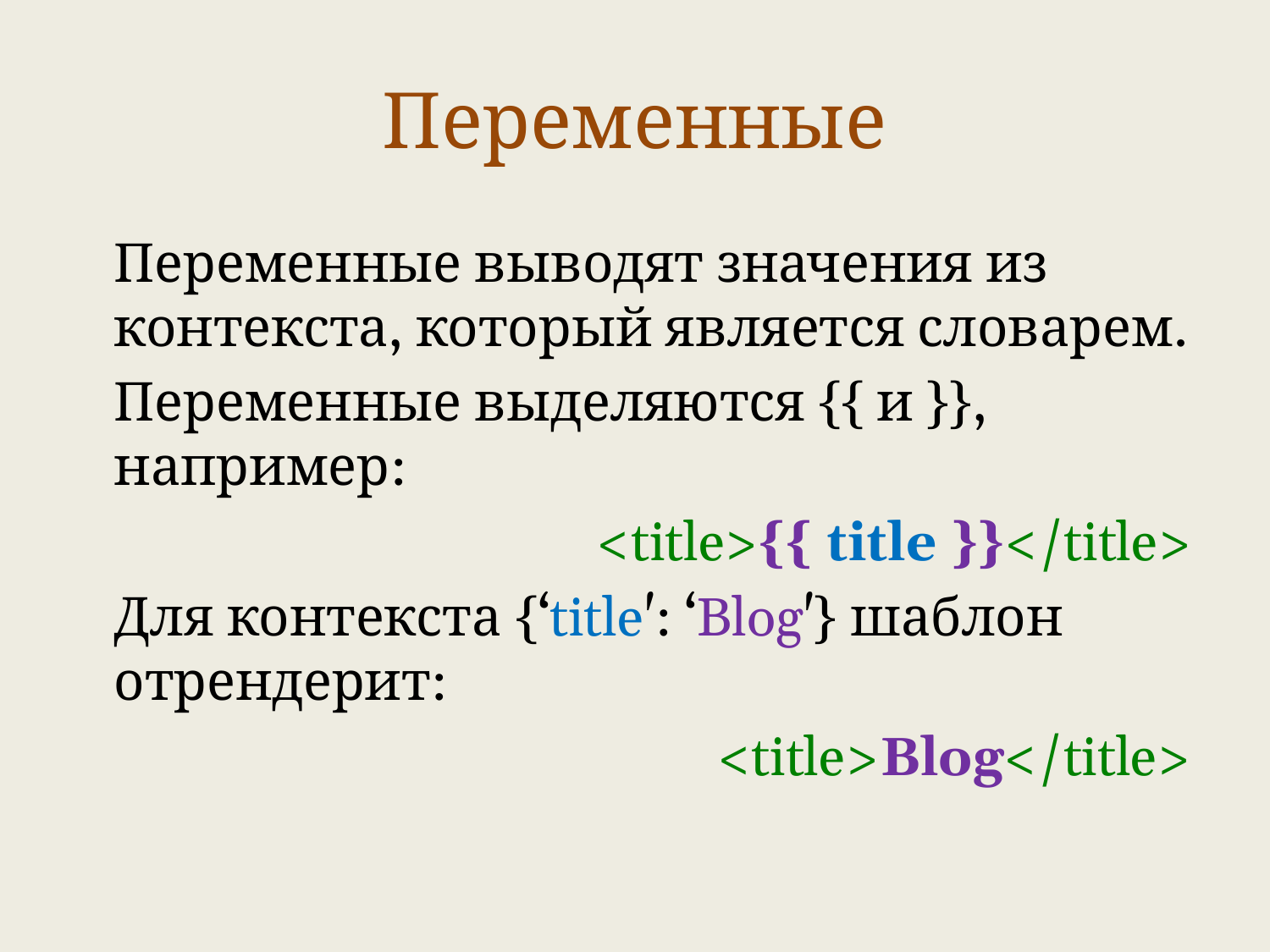

# Переменные
Переменные выводят значения из контекста, который является словарем.
Переменные выделяются {{ и }}, например:
				<title>{{ title }}</title>
Для контекста {‘title': ‘Blog'} шаблон отрендерит:
					<title>Blog</title>